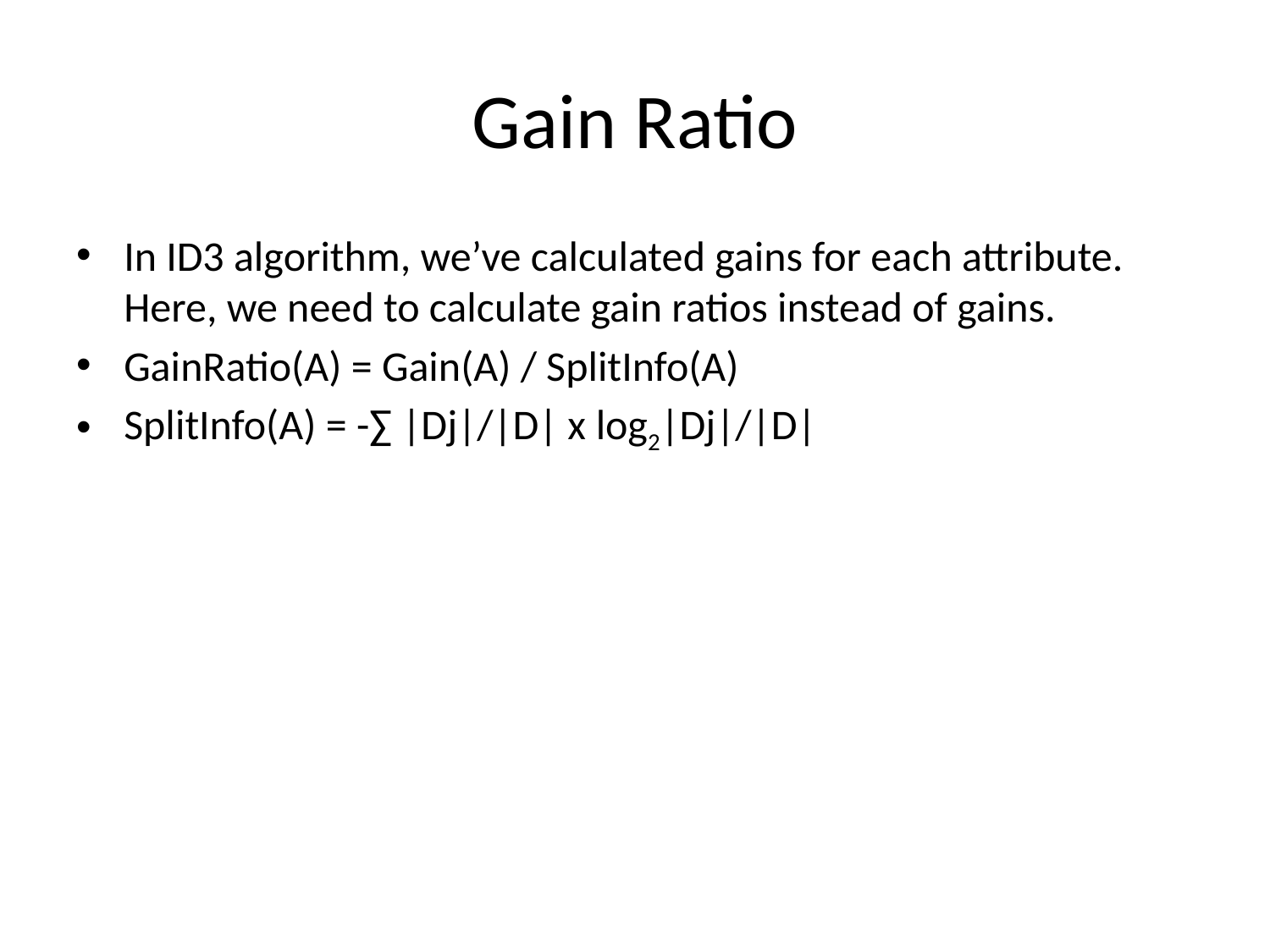

# Gain Ratio
In ID3 algorithm, we’ve calculated gains for each attribute. Here, we need to calculate gain ratios instead of gains.
GainRatio(A) = Gain(A) / SplitInfo(A)
SplitInfo(A) = -∑ |Dj|/|D| x log2|Dj|/|D|